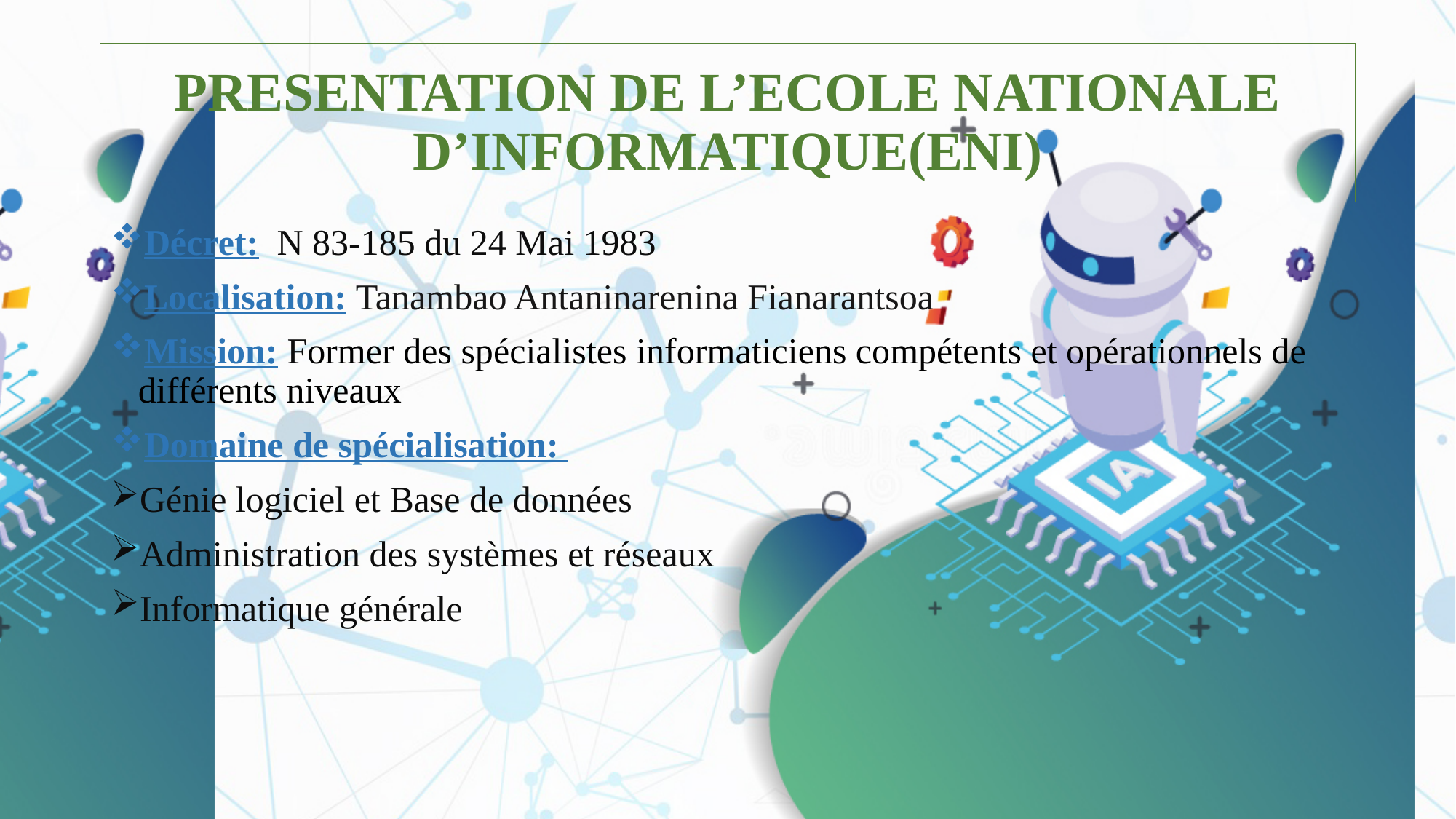

# PRESENTATION DE L’ECOLE NATIONALE D’INFORMATIQUE(ENI)
Décret:  N 83-185 du 24 Mai 1983
Localisation: Tanambao Antaninarenina Fianarantsoa
Mission: Former des spécialistes informaticiens compétents et opérationnels de différents niveaux
Domaine de spécialisation:
Génie logiciel et Base de données
Administration des systèmes et réseaux
Informatique générale